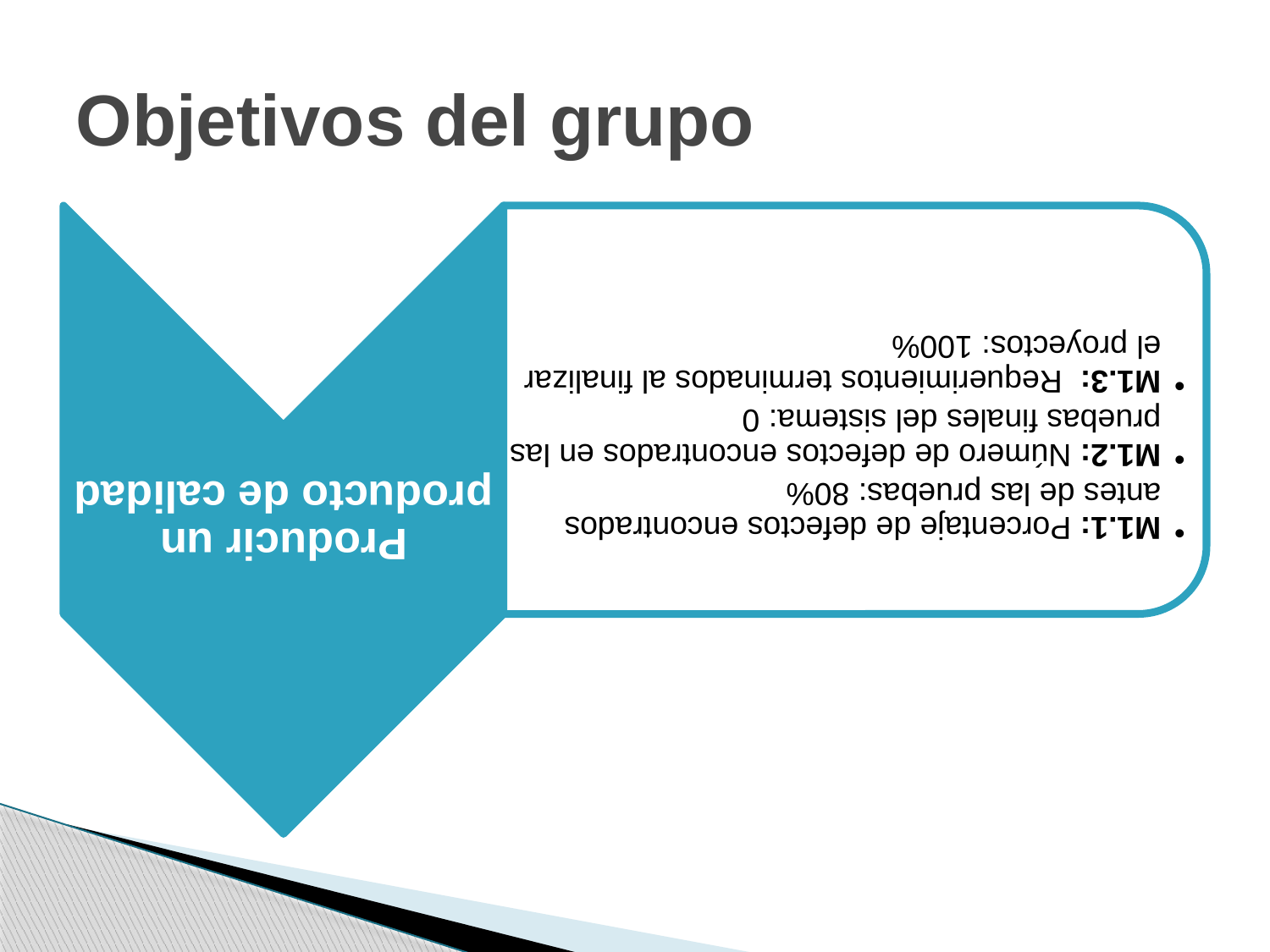

# Objetivos del grupo
Producir un producto de calidad
M1.1: Porcentaje de defectos encontrados antes de las pruebas: 80%
M1.2: Número de defectos encontrados en las pruebas finales del sistema: 0
M1.3:  Requerimientos terminados al finalizar el proyectos: 100%